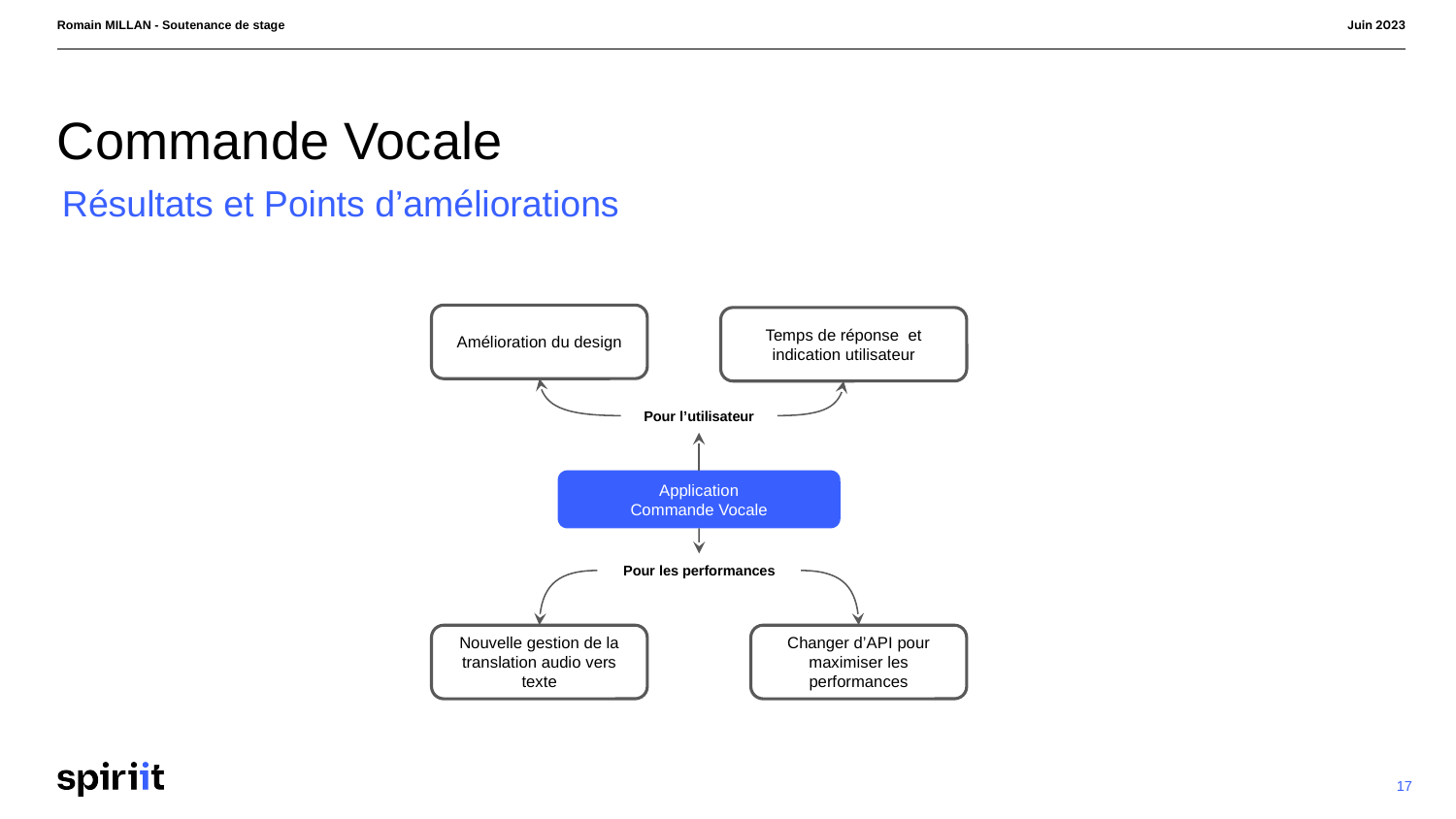

# Commande Vocale
Résultats et Points d’améliorations
Amélioration du design
Temps de réponse  et indication utilisateur
Pour l’utilisateur
Application
Commande Vocale
Pour les performances
Nouvelle gestion de la translation audio vers texte
Changer d’API pour maximiser les performances
  17